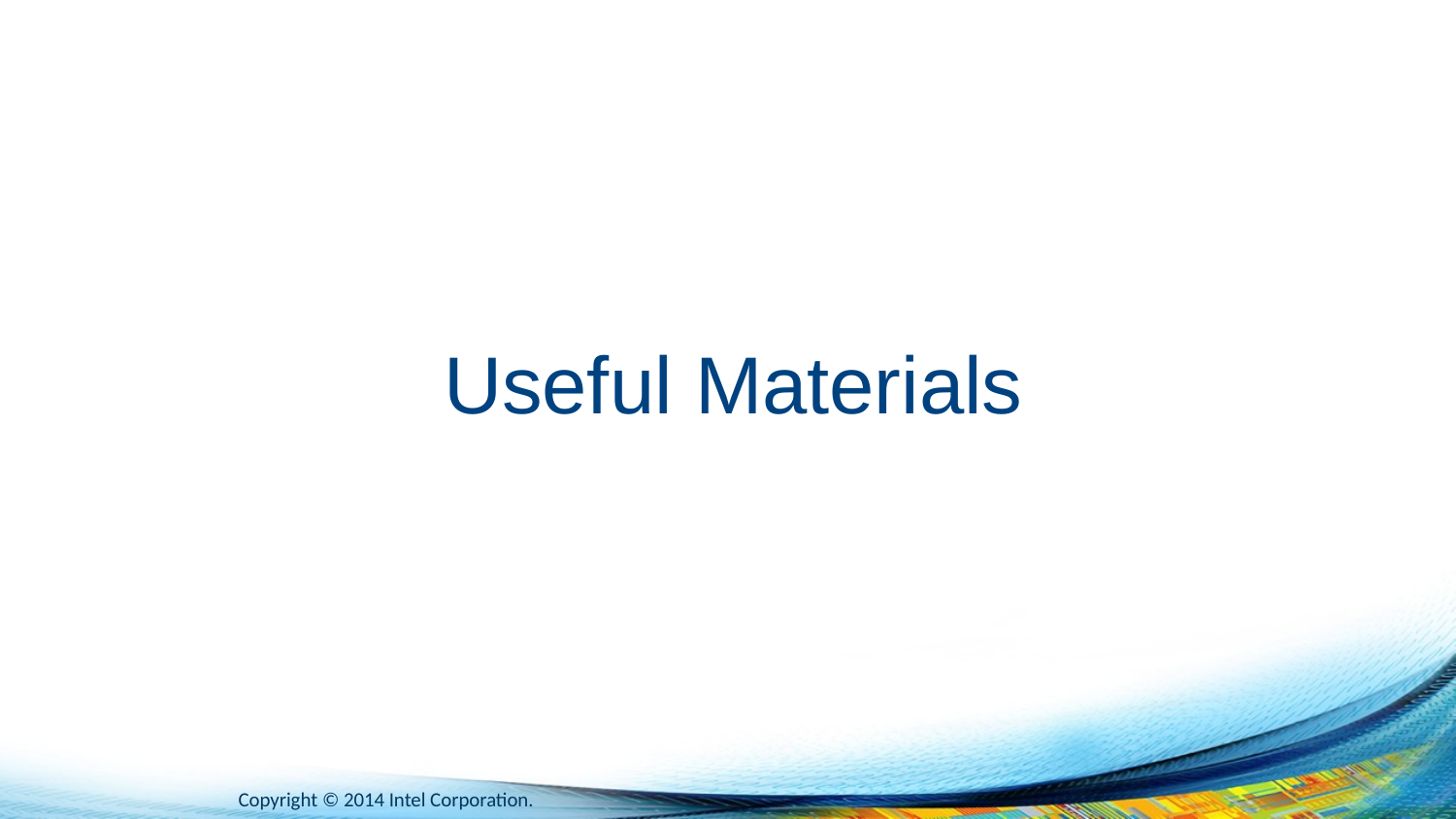

# Useful Materials
Copyright © 2014 Intel Corporation.